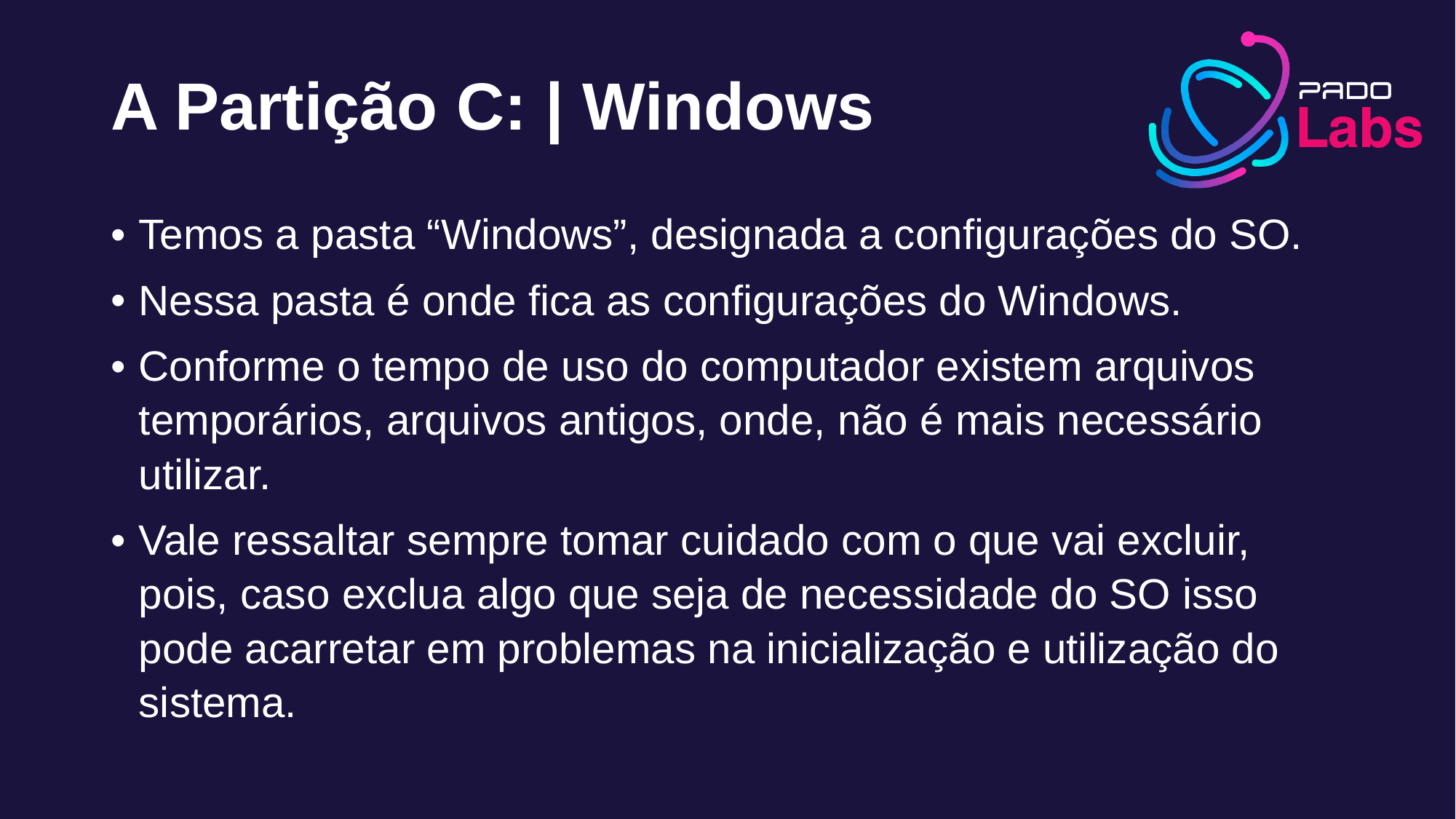

A Partição C: | Windows
Temos a pasta “Windows”, designada a configurações do SO.
Nessa pasta é onde fica as configurações do Windows.
Conforme o tempo de uso do computador existem arquivos temporários, arquivos antigos, onde, não é mais necessário utilizar.
Vale ressaltar sempre tomar cuidado com o que vai excluir, pois, caso exclua algo que seja de necessidade do SO isso pode acarretar em problemas na inicialização e utilização do sistema.